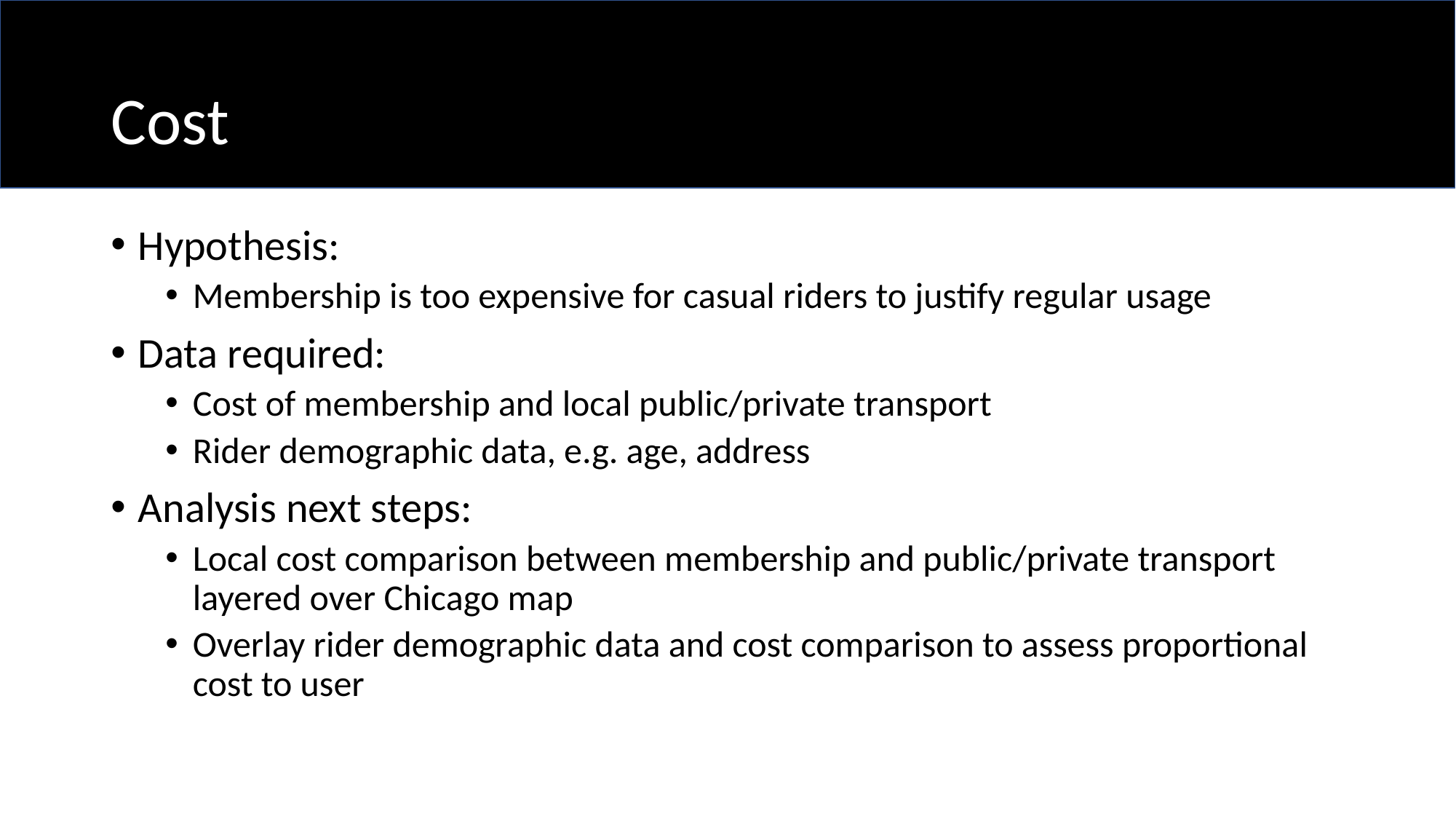

# Cost
Hypothesis:
Membership is too expensive for casual riders to justify regular usage
Data required:
Cost of membership and local public/private transport
Rider demographic data, e.g. age, address
Analysis next steps:
Local cost comparison between membership and public/private transport layered over Chicago map
Overlay rider demographic data and cost comparison to assess proportional cost to user